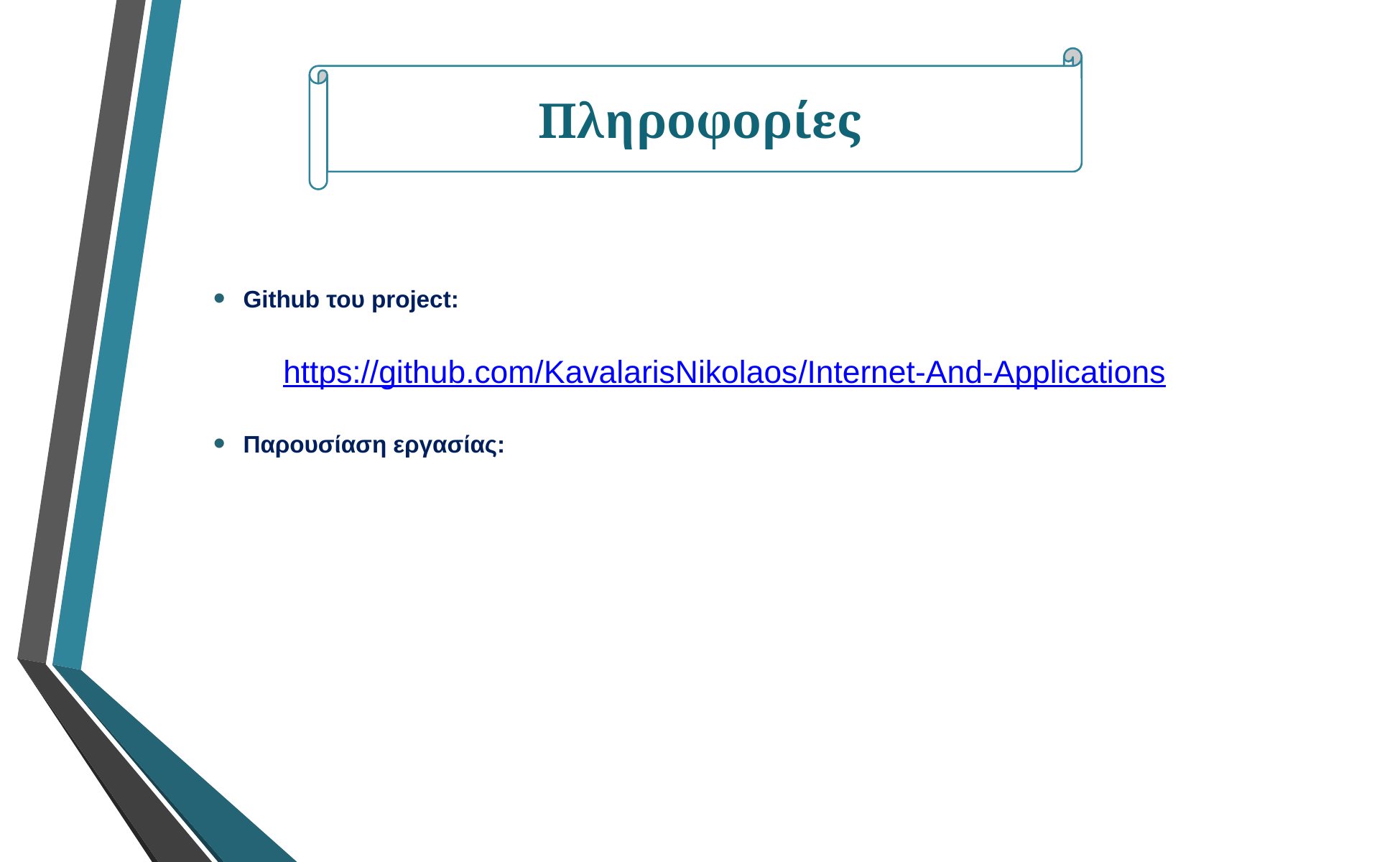

Πληροφορίες
Github του project:
https://github.com/KavalarisNikolaos/Internet-And-Applications
Παρουσίαση εργασίας: